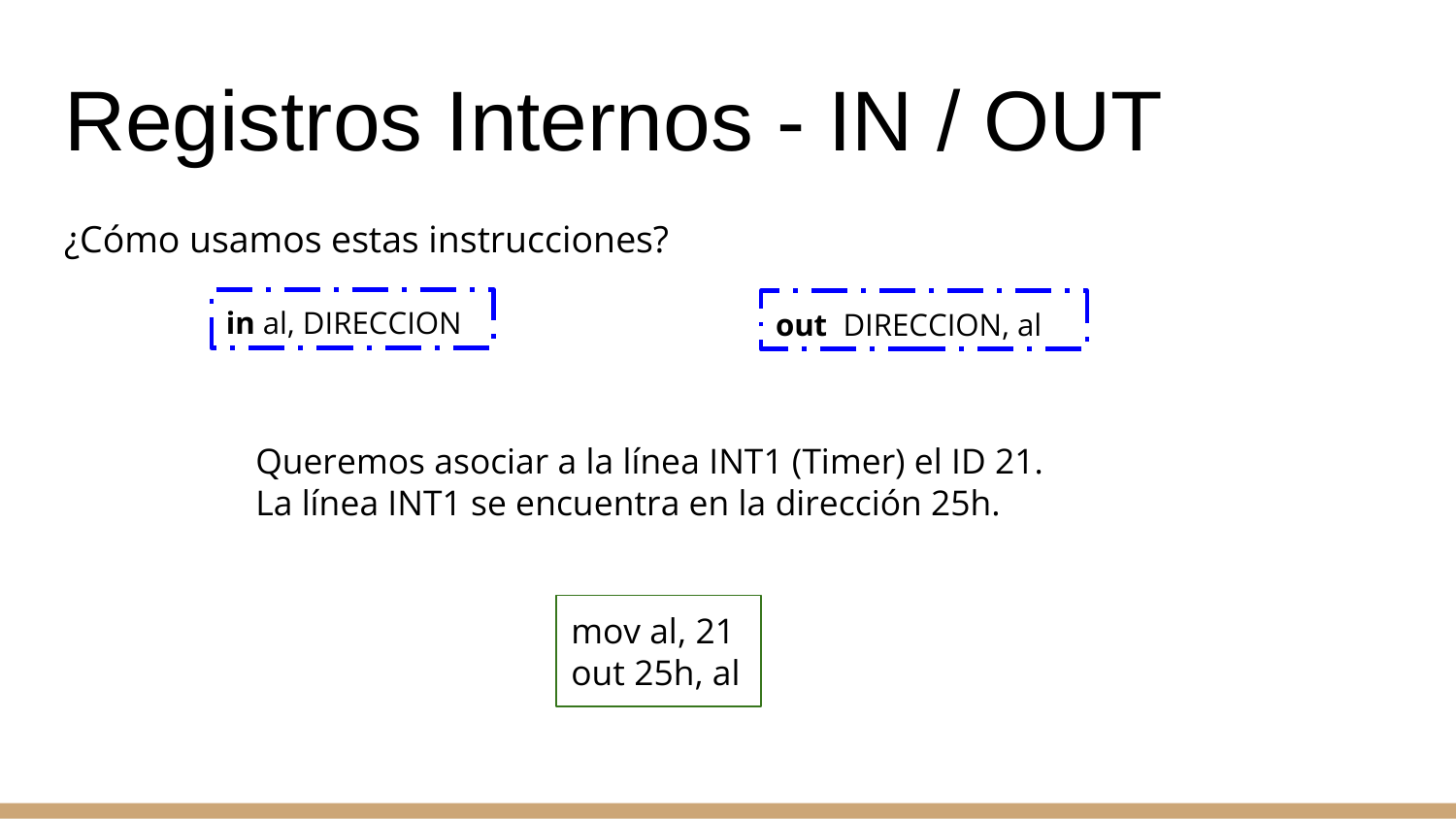

# Registros Internos - IN / OUT
¿Cómo usamos estas instrucciones?

in al, DIRECCION
out  DIRECCION, al
Queremos asociar a la línea INT1 (Timer) el ID 21. La línea INT1 se encuentra en la dirección 25h.
mov al, 21
out 25h, al